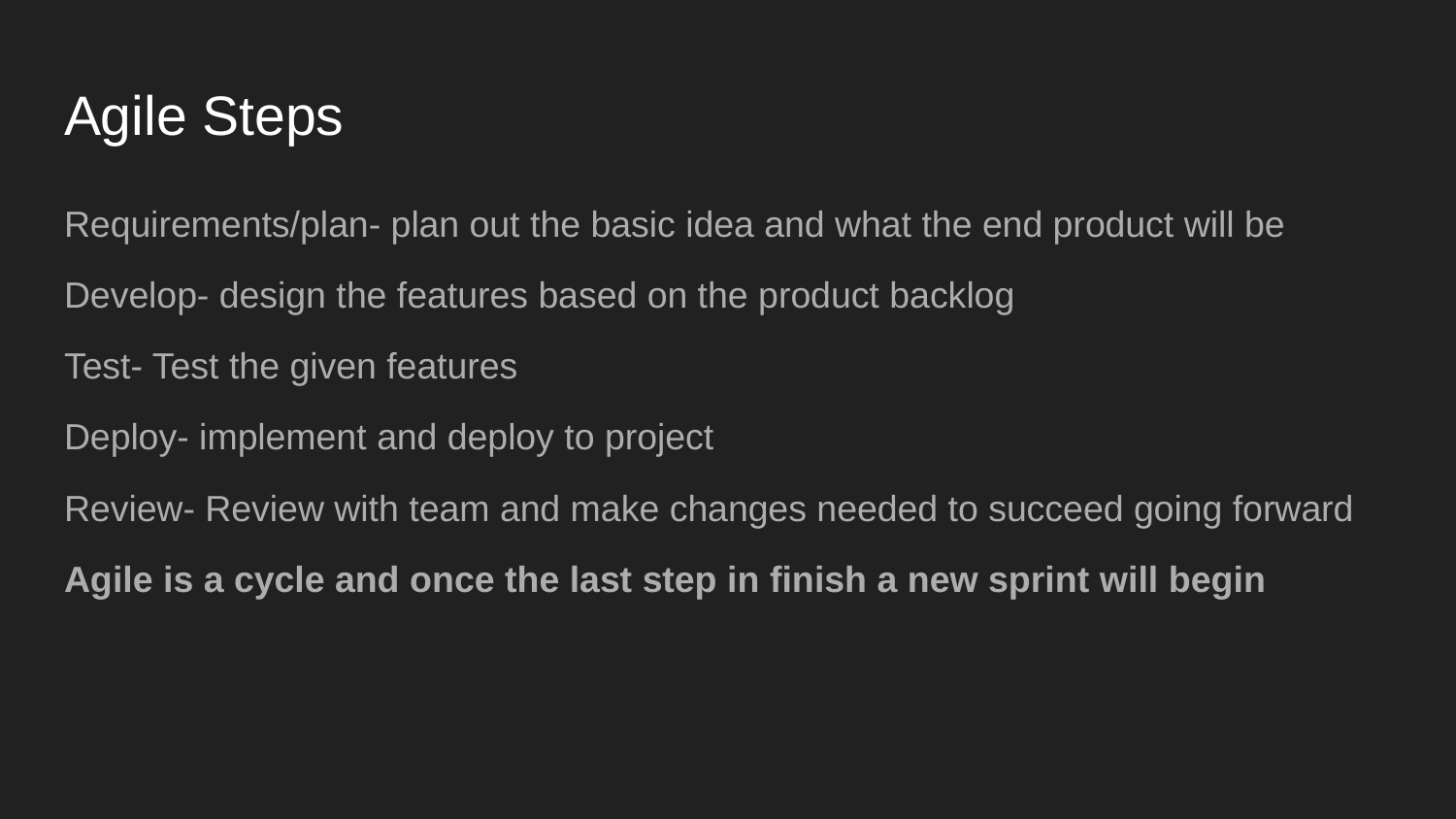

# Agile Steps
Requirements/plan- plan out the basic idea and what the end product will be
Develop- design the features based on the product backlog
Test- Test the given features
Deploy- implement and deploy to project
Review- Review with team and make changes needed to succeed going forward
Agile is a cycle and once the last step in finish a new sprint will begin